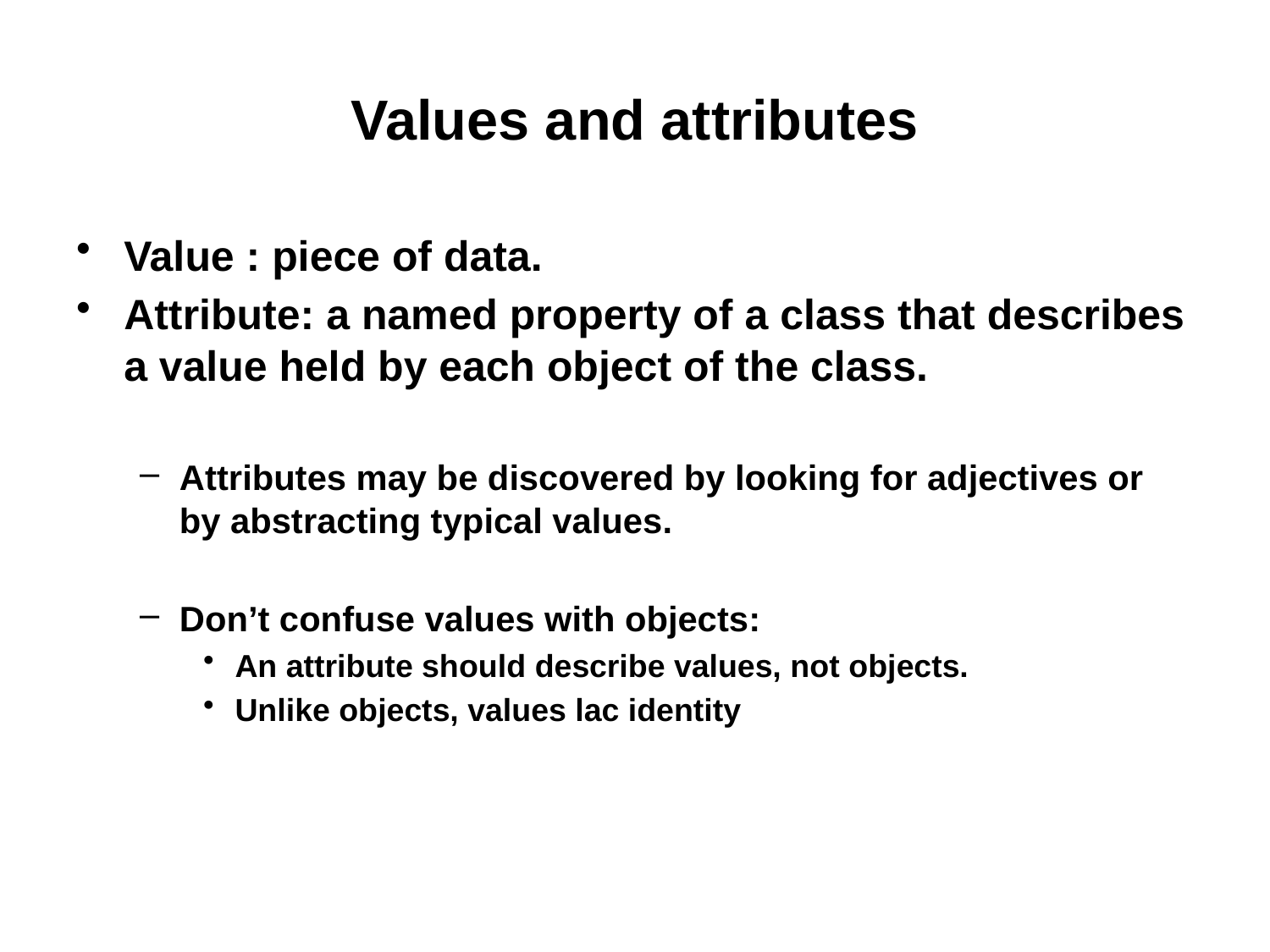

# Values and attributes
Value : piece of data.
Attribute: a named property of a class that describes a value held by each object of the class.

Attributes may be discovered by looking for adjectives or by abstracting typical values.

Don’t confuse values with objects:
An attribute should describe values, not objects.
Unlike objects, values lac identity